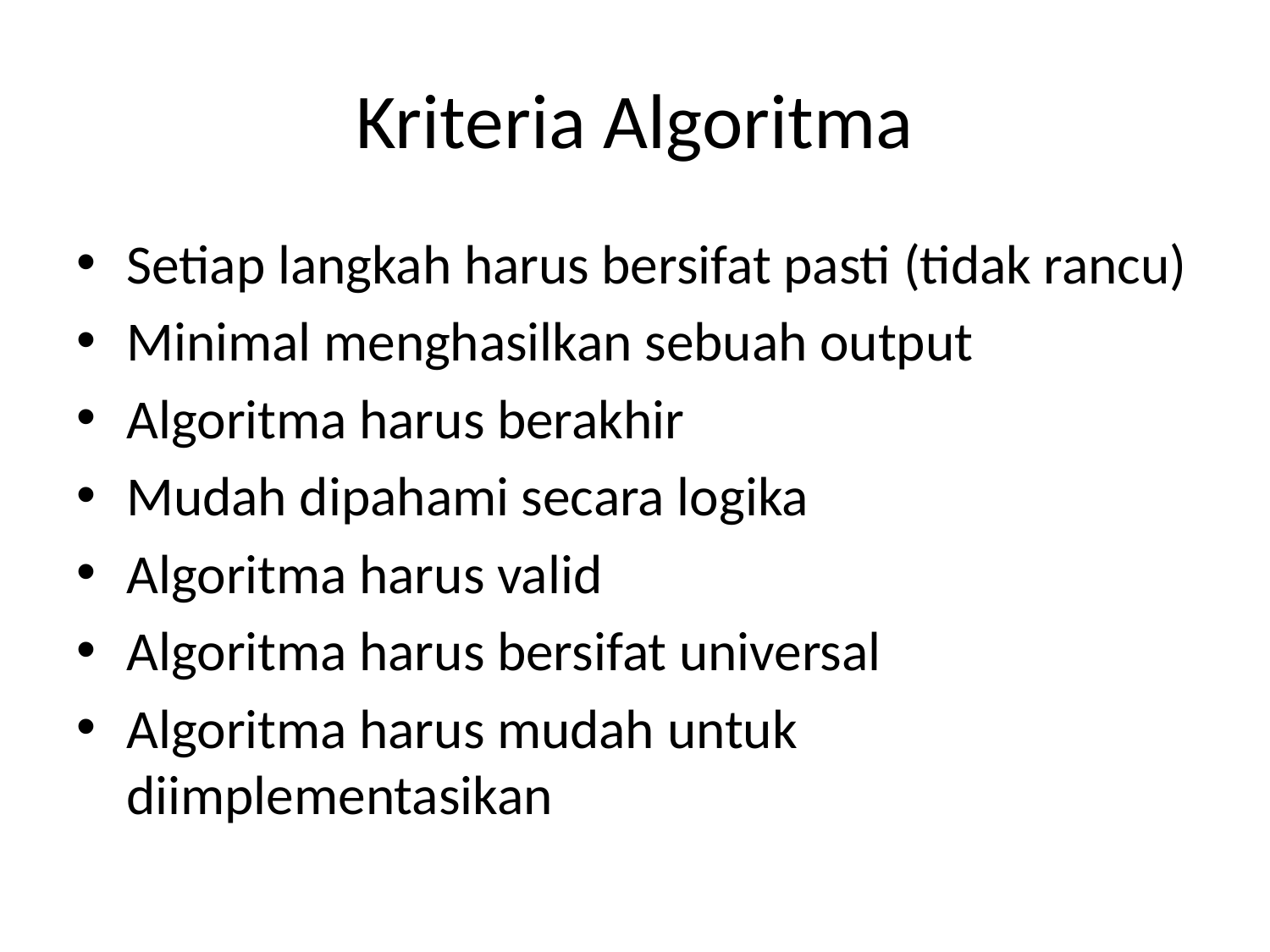

# Kriteria Algoritma
Setiap langkah harus bersifat pasti (tidak rancu)
Minimal menghasilkan sebuah output
Algoritma harus berakhir
Mudah dipahami secara logika
Algoritma harus valid
Algoritma harus bersifat universal
Algoritma harus mudah untuk diimplementasikan